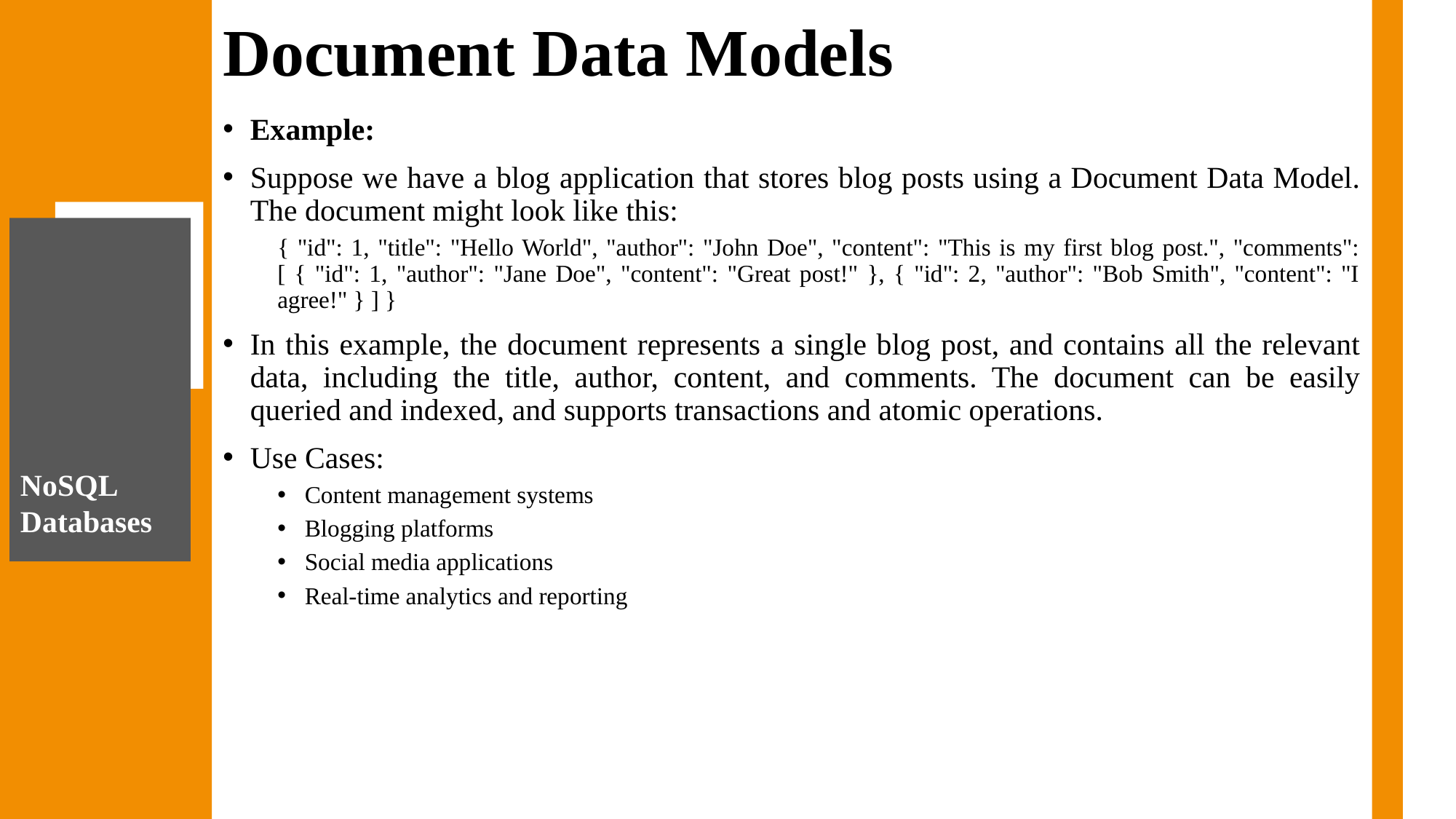

# Document Data Models

Example:
Suppose we have a blog application that stores blog posts using a Document Data Model. The document might look like this:
{ "id": 1, "title": "Hello World", "author": "John Doe", "content": "This is my first blog post.", "comments": [ { "id": 1, "author": "Jane Doe", "content": "Great post!" }, { "id": 2, "author": "Bob Smith", "content": "I agree!" } ] }
In this example, the document represents a single blog post, and contains all the relevant data, including the title, author, content, and comments. The document can be easily queried and indexed, and supports transactions and atomic operations.
Use Cases:
Content management systems
Blogging platforms
Social media applications
Real-time analytics and reporting

NoSQL Databases